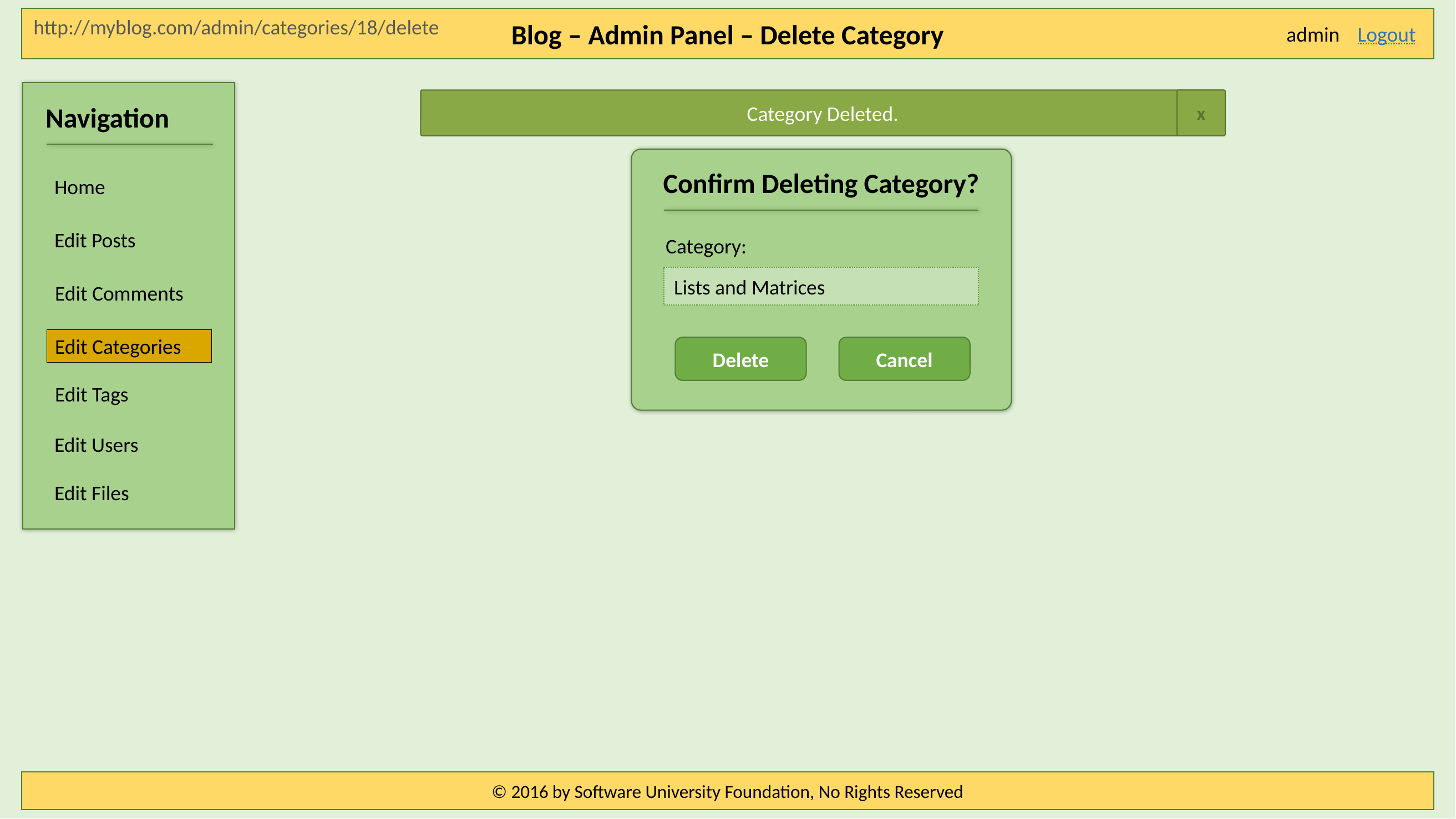

Blog – Admin Panel – Delete Category
http://myblog.com/admin/categories/18/delete
Logout
admin

Category Deleted.
x
Navigation

Confirm Deleting Category?
Home
Edit Posts
Category:
Lists and Matrices
Edit Comments
Edit Categories
Delete
Cancel
Edit Tags
Edit Users
Edit Files
© 2016 by Software University Foundation, No Rights Reserved